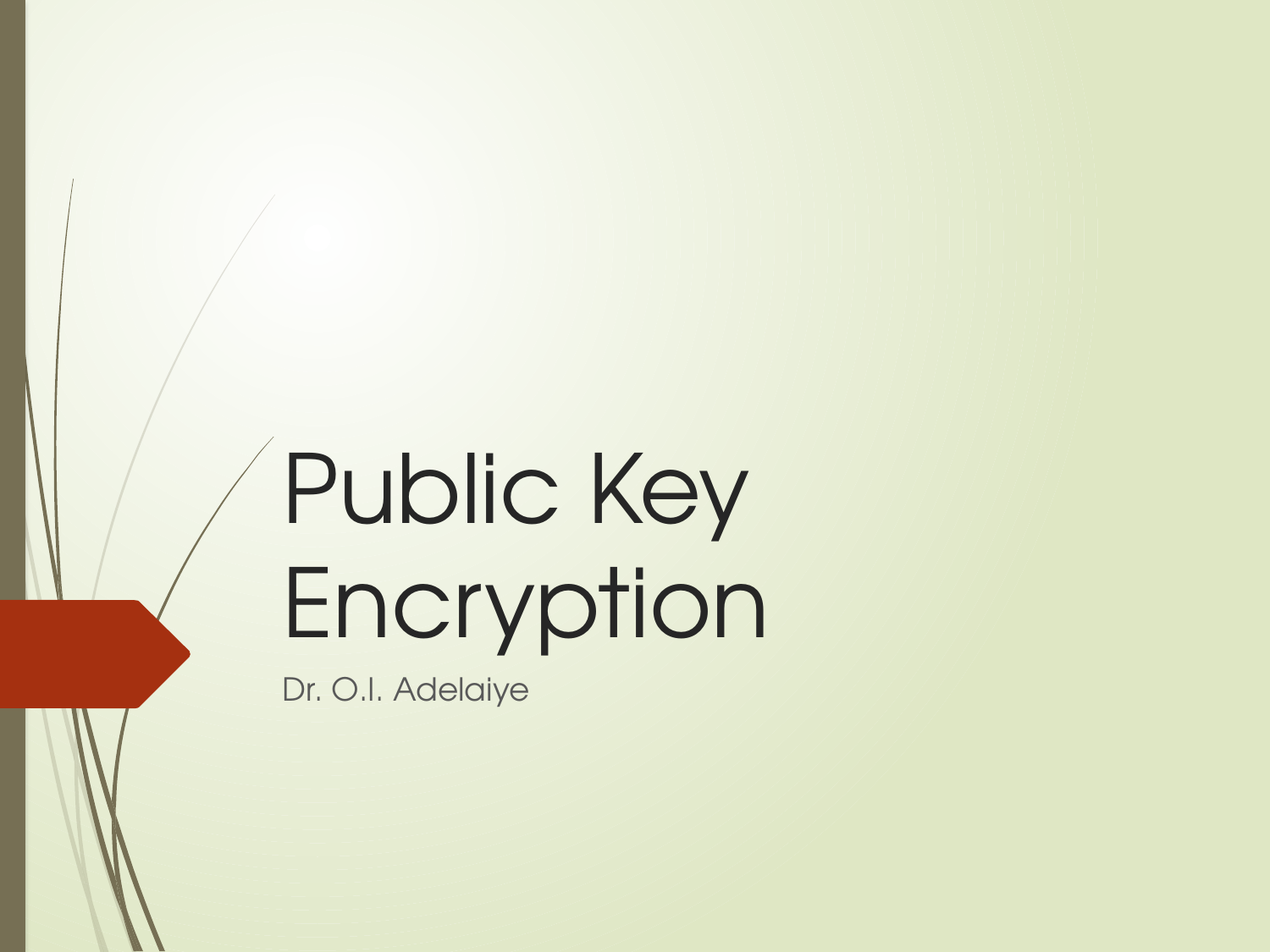

# Public Key Encryption
Dr. O.I. Adelaiye